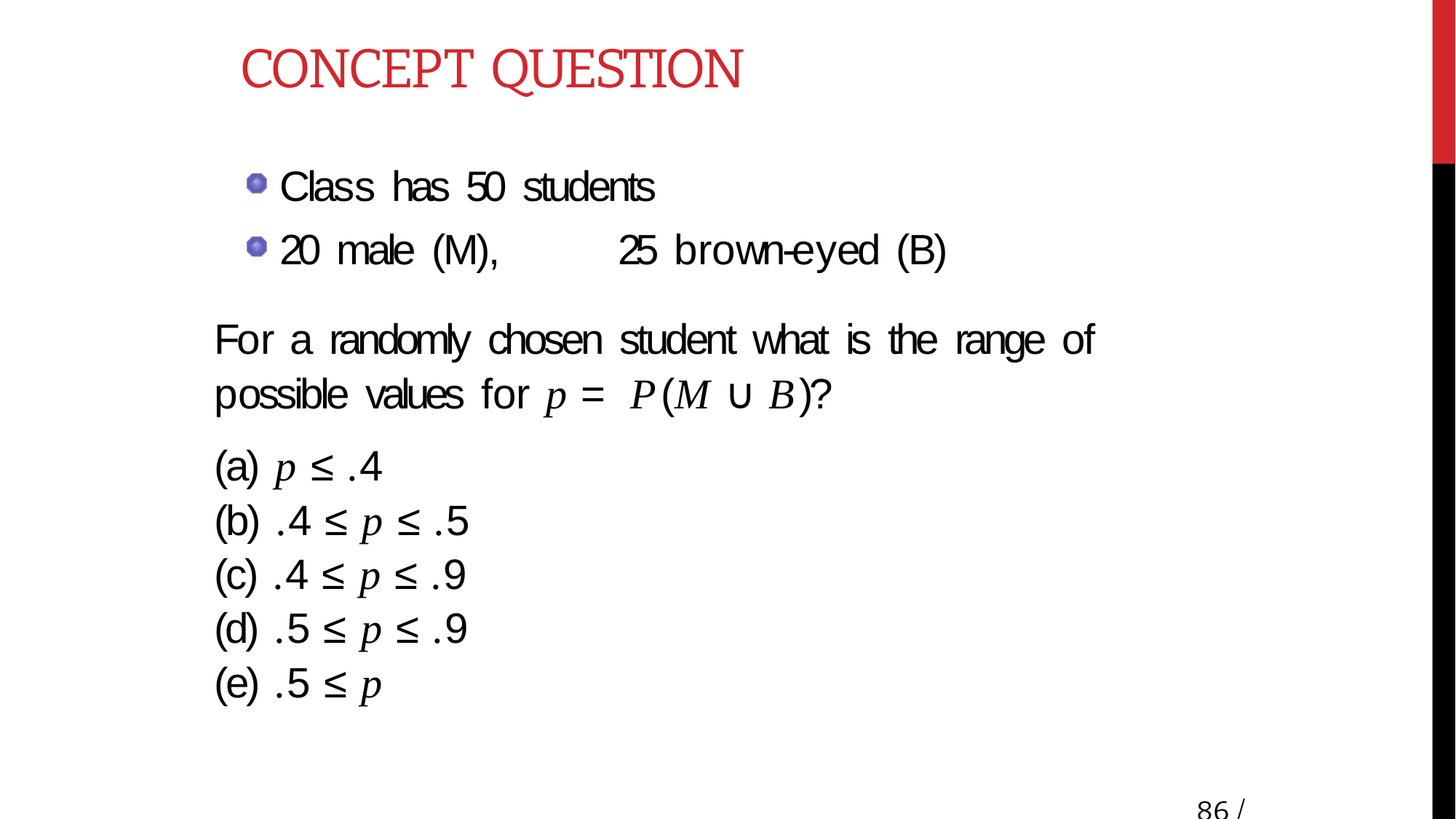

# Concept question
Class has 50 students
20 male (M),	25 brown-eyed (B)
For a randomly chosen student what is the range of possible values for p = P(M ∪ B)?
(a) p ≤ .4
(b) .4 ≤ p ≤ .5
(c) .4 ≤ p ≤ .9
(d) .5 ≤ p ≤ .9
(e) .5 ≤ p
86 / 22